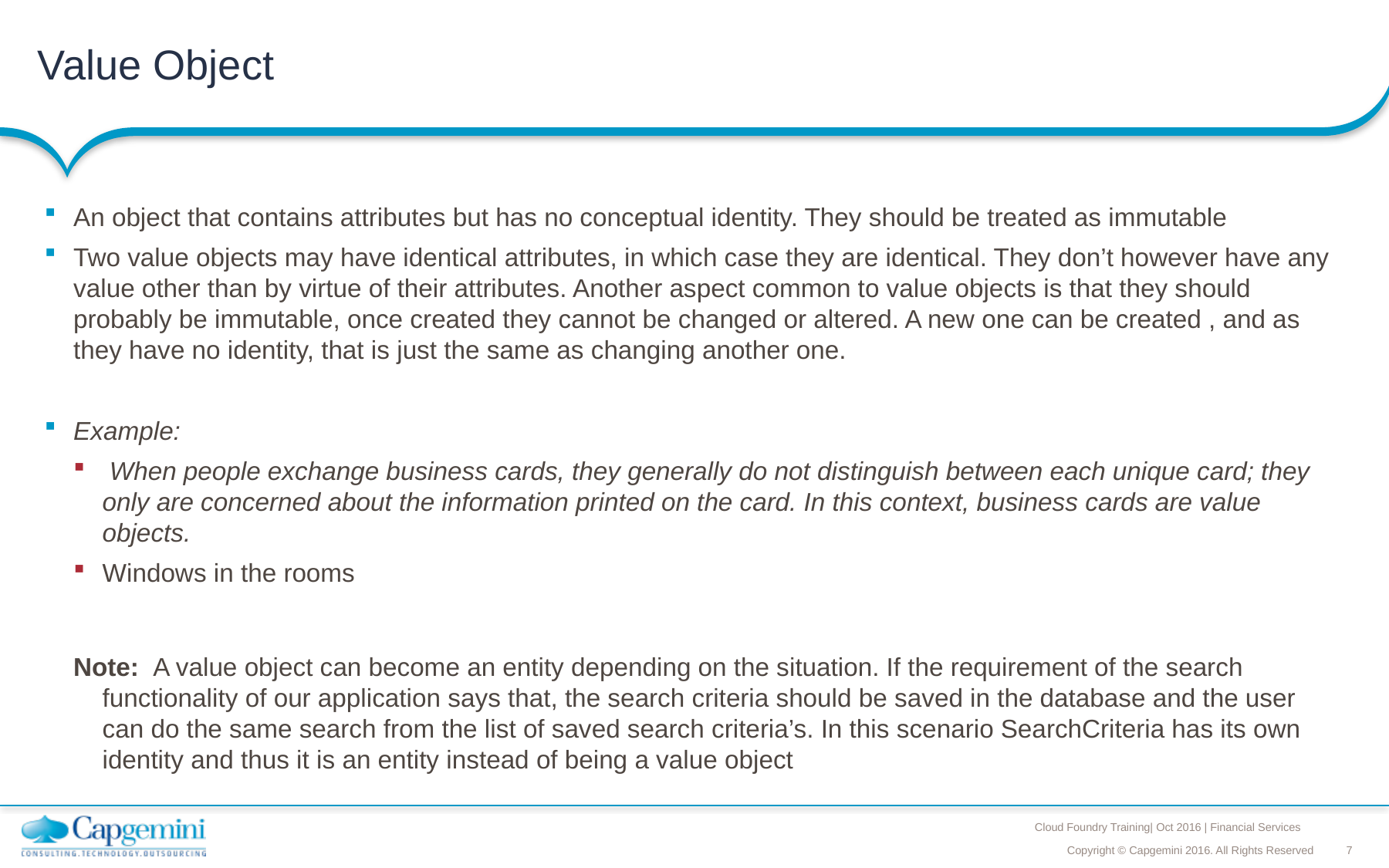

# Value Object
An object that contains attributes but has no conceptual identity. They should be treated as immutable
Two value objects may have identical attributes, in which case they are identical. They don’t however have any value other than by virtue of their attributes. Another aspect common to value objects is that they should probably be immutable, once created they cannot be changed or altered. A new one can be created , and as they have no identity, that is just the same as changing another one.

Example:
 When people exchange business cards, they generally do not distinguish between each unique card; they only are concerned about the information printed on the card. In this context, business cards are value objects.
Windows in the rooms

Note:  A value object can become an entity depending on the situation. If the requirement of the search functionality of our application says that, the search criteria should be saved in the database and the user can do the same search from the list of saved search criteria’s. In this scenario SearchCriteria has its own identity and thus it is an entity instead of being a value object